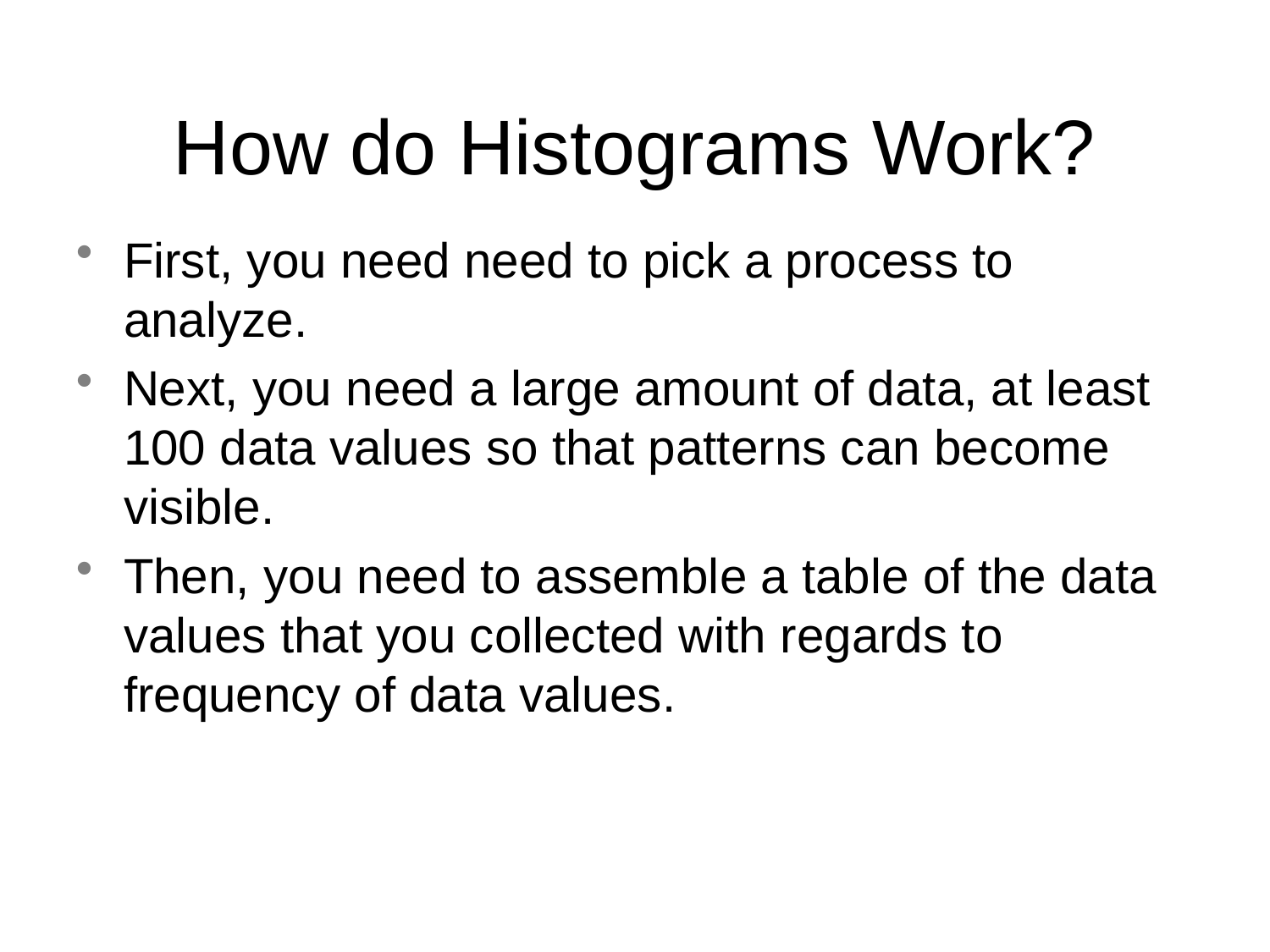

# How do Histograms Work?
First, you need need to pick a process to analyze.
Next, you need a large amount of data, at least 100 data values so that patterns can become visible.
Then, you need to assemble a table of the data values that you collected with regards to frequency of data values.